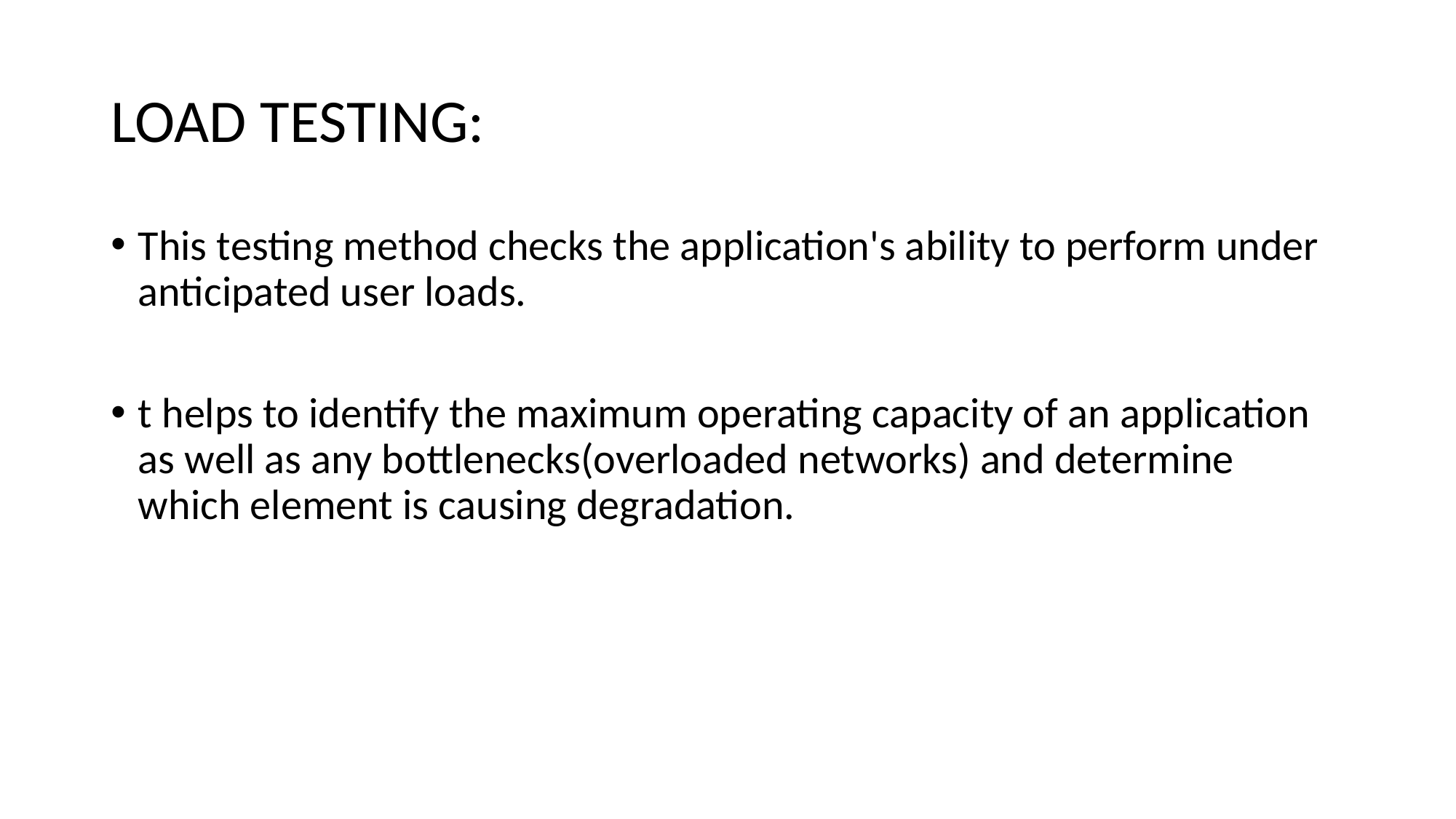

# LOAD TESTING:
This testing method checks the application's ability to perform under anticipated user loads.

t helps to identify the maximum operating capacity of an application as well as any bottlenecks(overloaded networks) and determine which element is causing degradation.